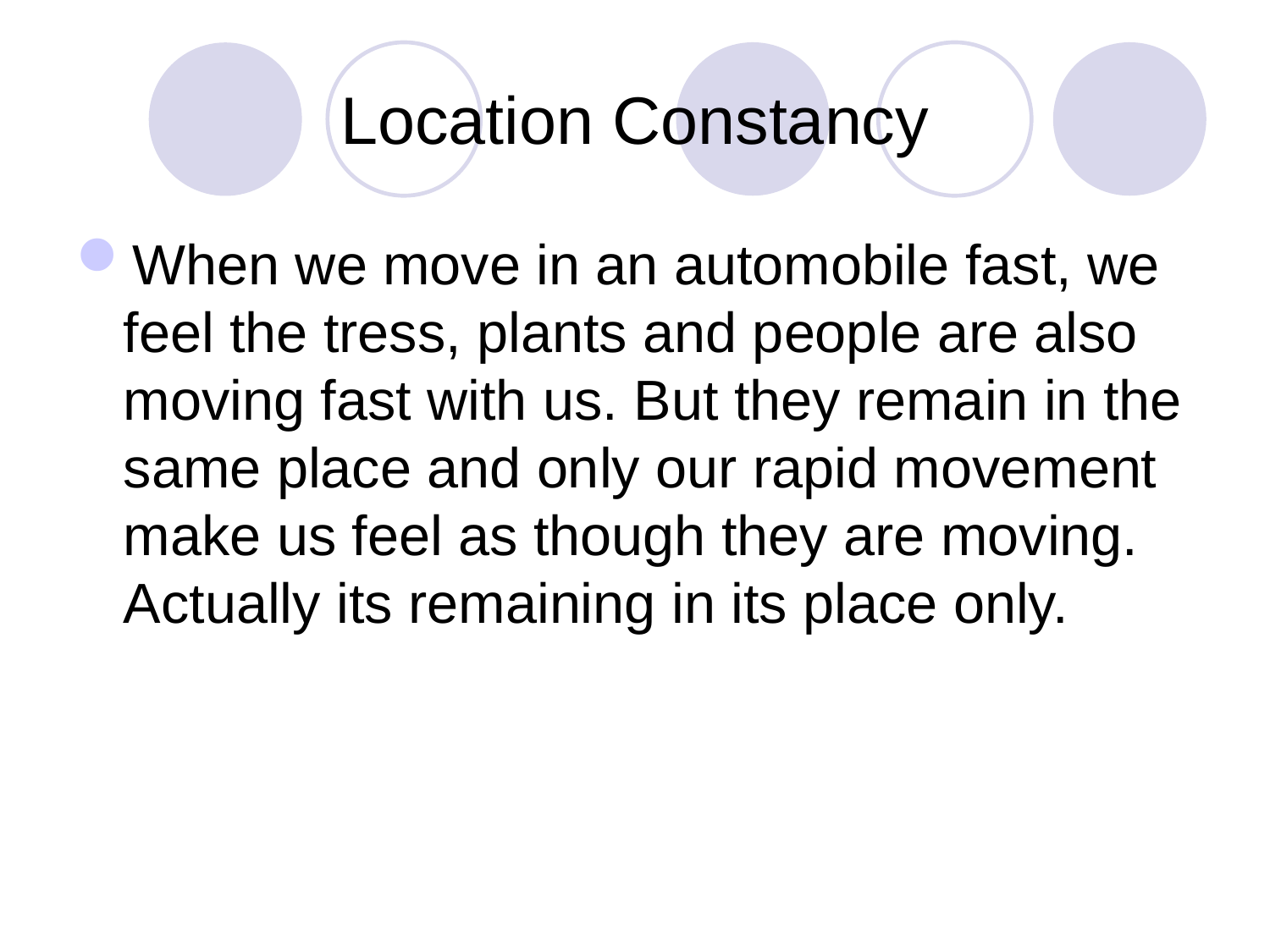

Location Constancy
When we move in an automobile fast, we feel the tress, plants and people are also moving fast with us. But they remain in the same place and only our rapid movement make us feel as though they are moving. Actually its remaining in its place only.